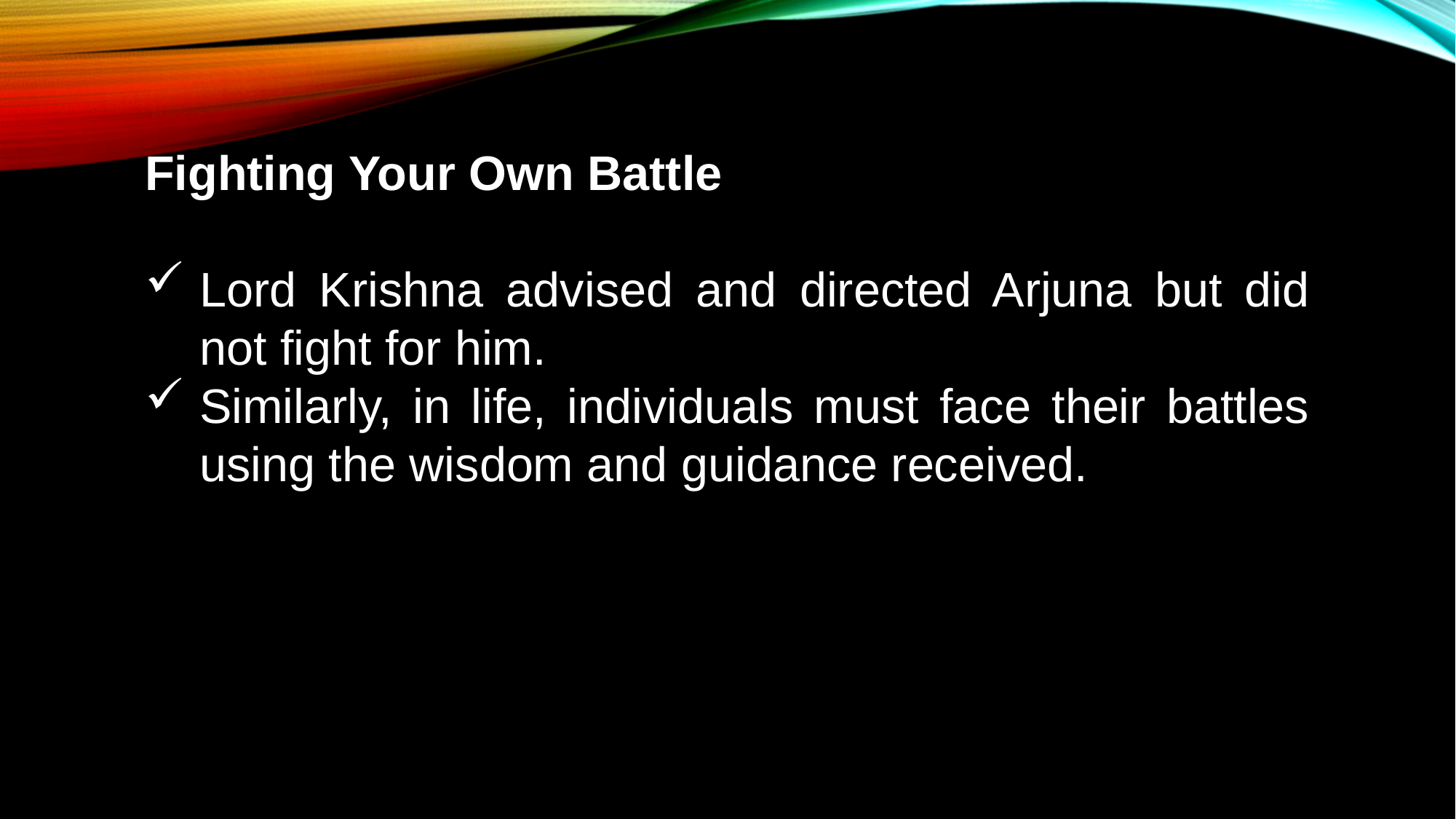

Fighting Your Own Battle

Lord Krishna advised and directed Arjuna but did not fight for him.
Similarly, in life, individuals must face their battles using the wisdom and guidance received.